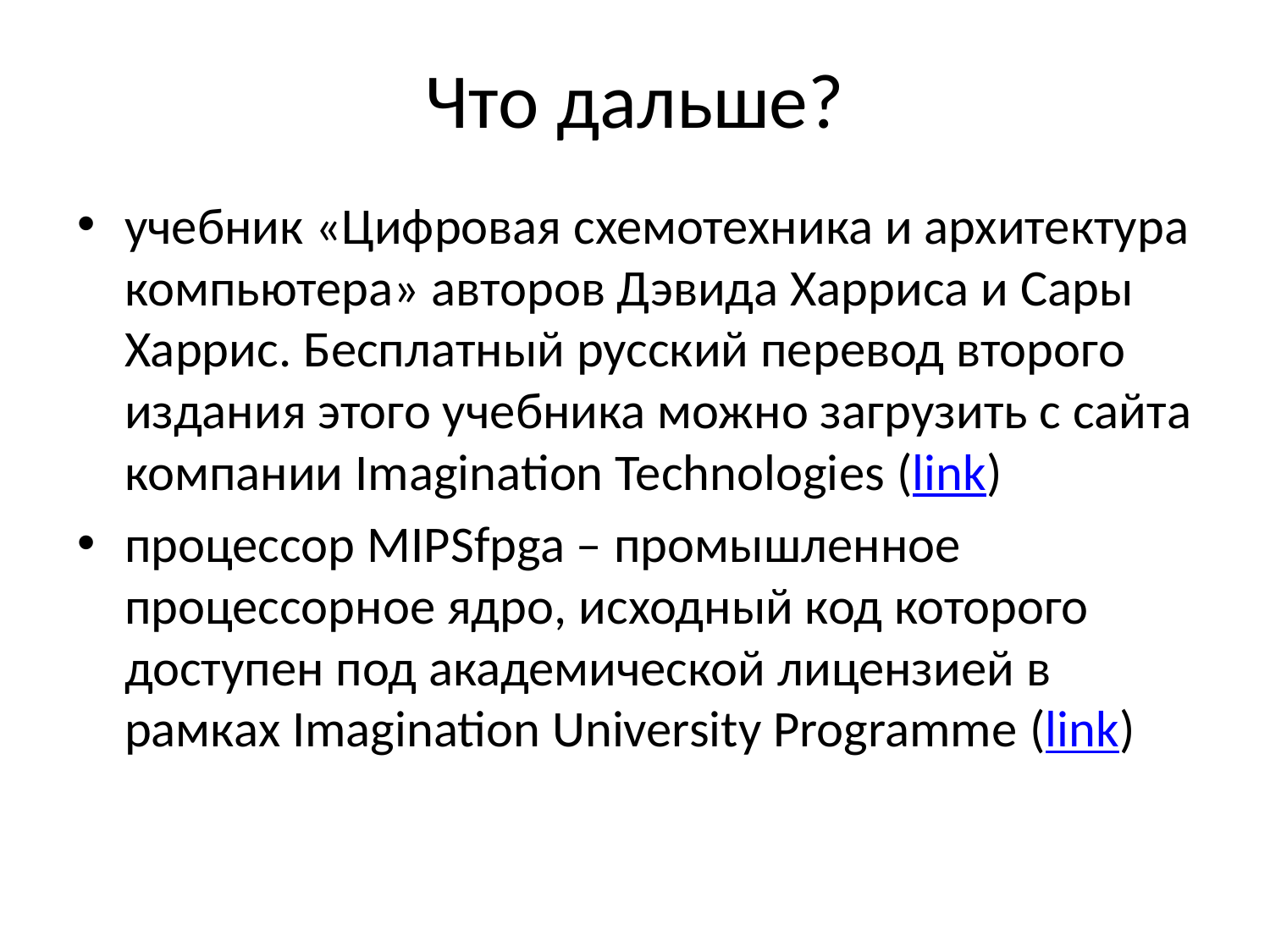

# Что дальше?
учебник «Цифровая схемотехника и архитектура компьютера» авторов Дэвида Харриса и Сары Харрис. Бесплатный русский перевод второго издания этого учебника можно загрузить с сайта компании Imagination Technologies (link)
процессор MIPSfpga – промышленное процессорное ядро, исходный код которого доступен под академической лицензией в рамках Imagination University Programme (link)